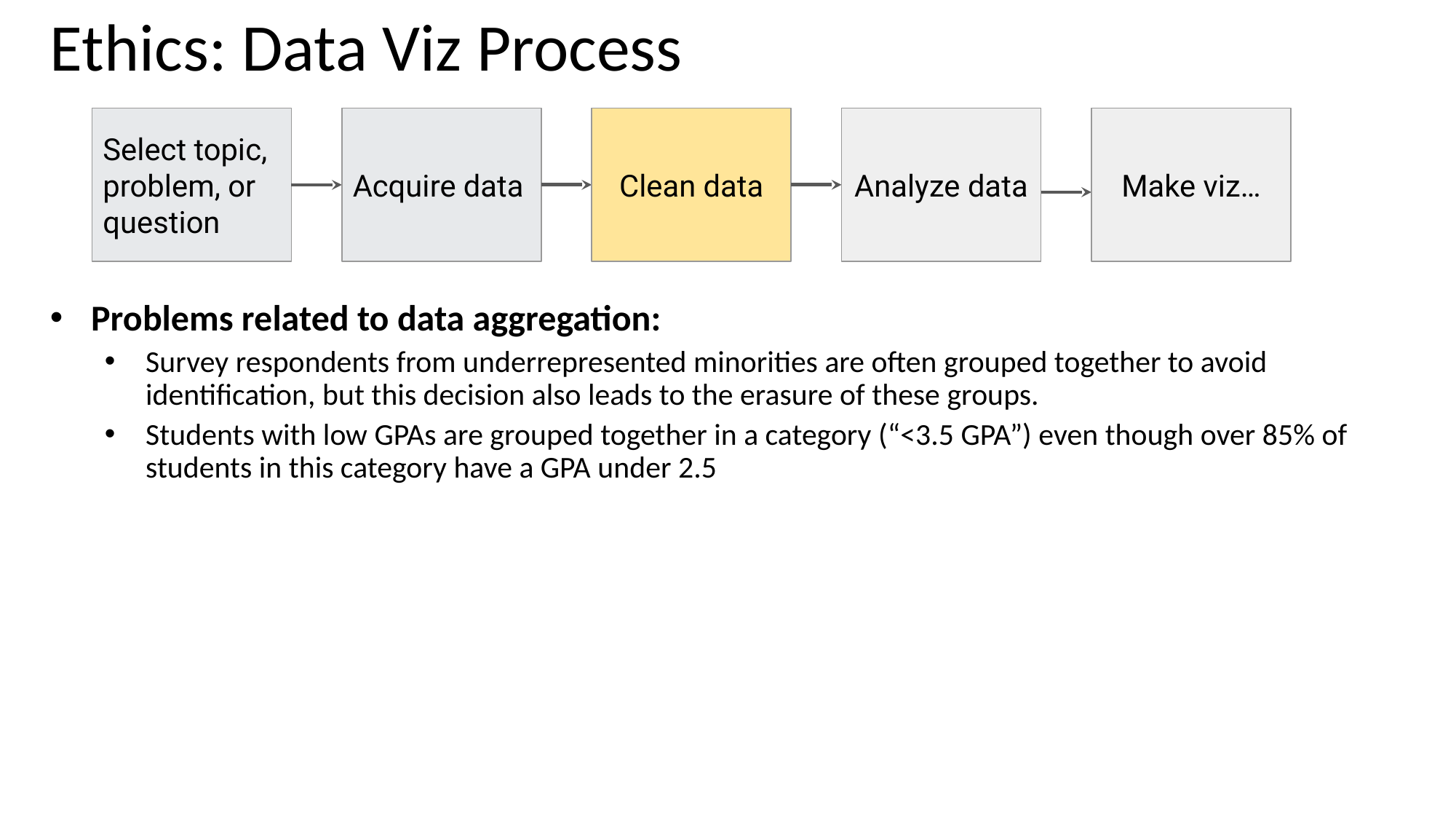

Ethics: Data Viz Process
Analyze data
Make viz…
Select topic, problem, or question
Acquire data
Clean data
Problems related to data aggregation:
Survey respondents from underrepresented minorities are often grouped together to avoid identification, but this decision also leads to the erasure of these groups.
Students with low GPAs are grouped together in a category (“<3.5 GPA”) even though over 85% of students in this category have a GPA under 2.5